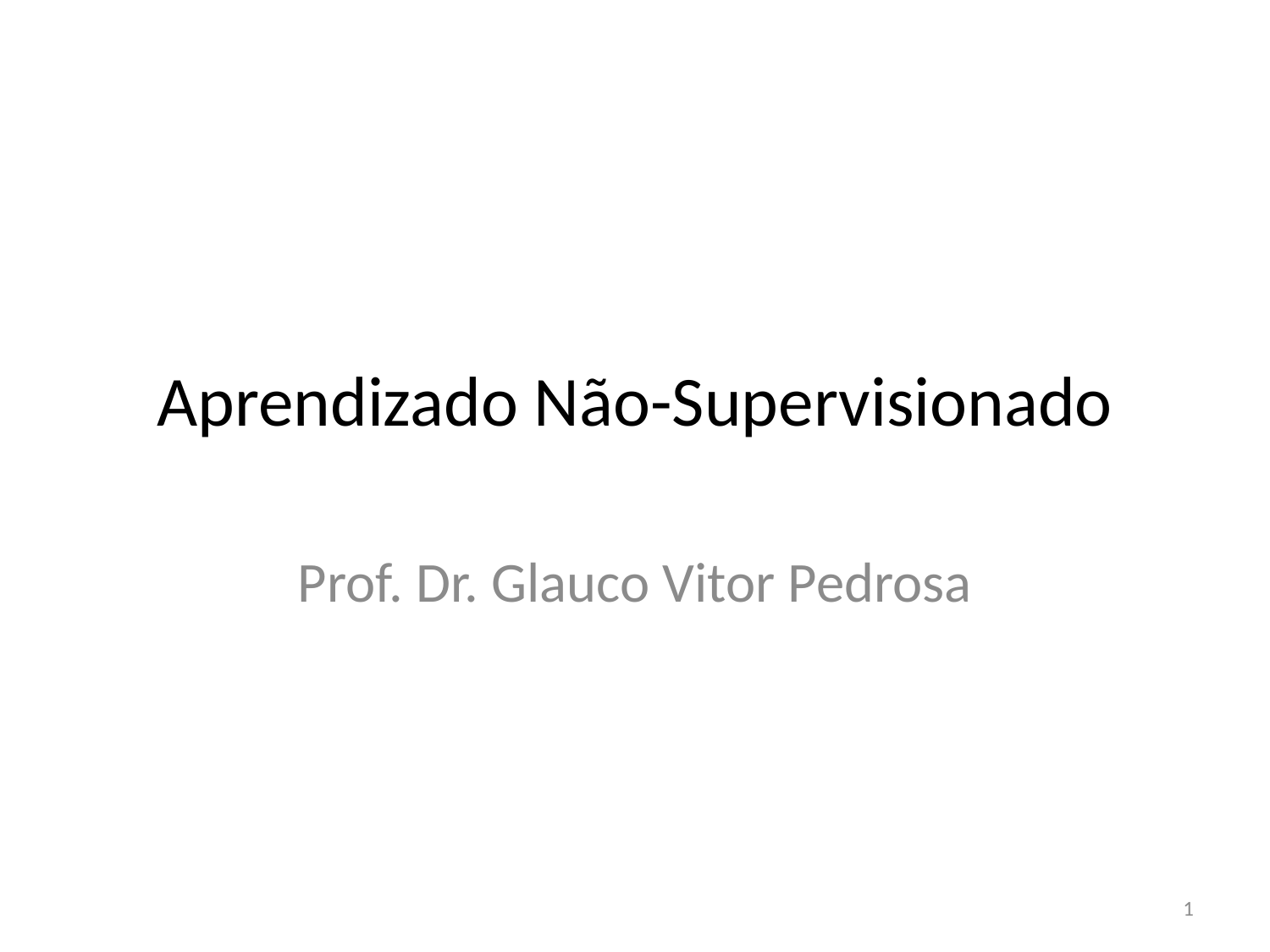

# Aprendizado Não-Supervisionado
Prof. Dr. Glauco Vitor Pedrosa
1